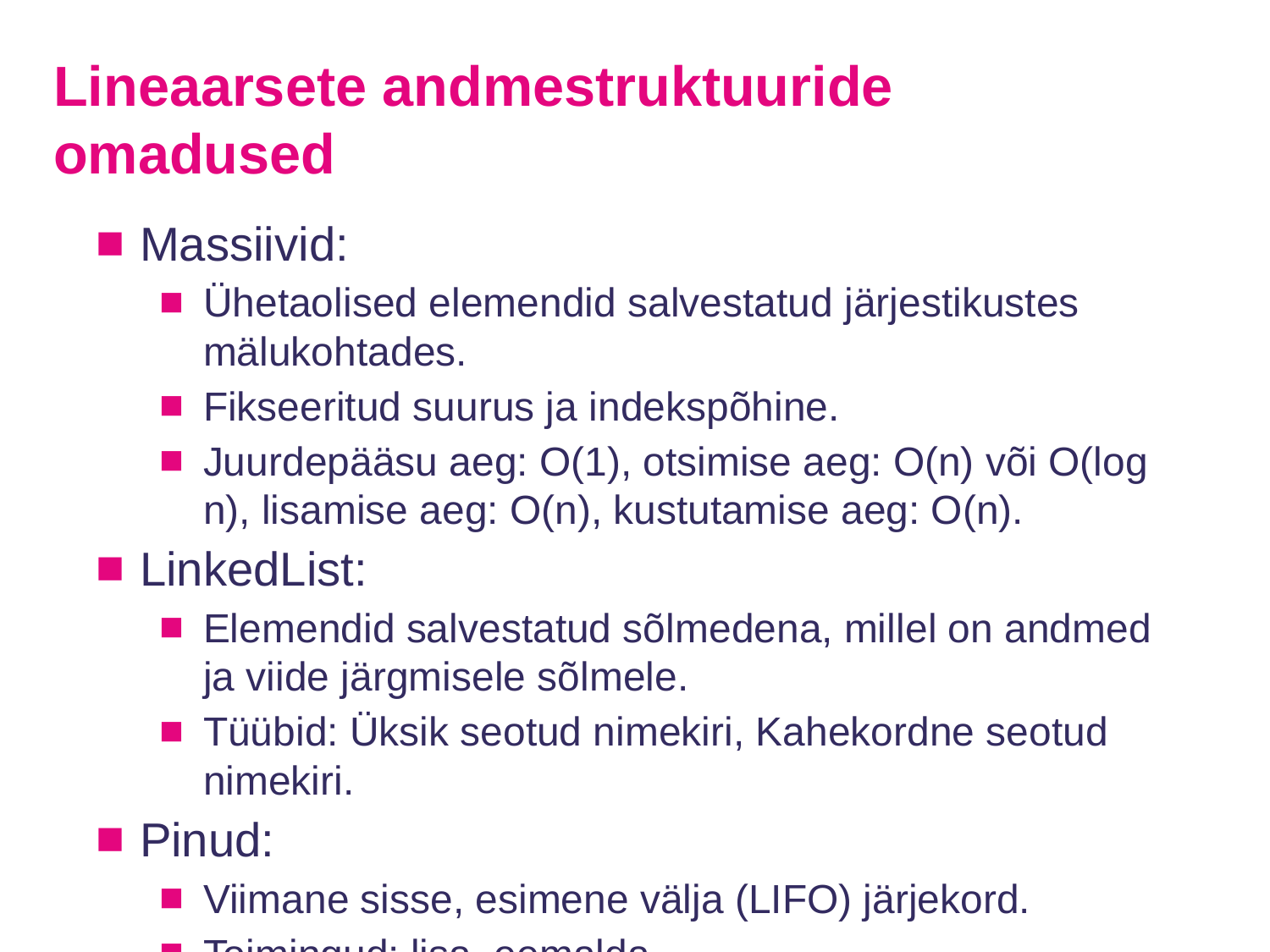

# Lineaarsete andmestruktuuride omadused
Massiivid:
Ühetaolised elemendid salvestatud järjestikustes mälukohtades.
Fikseeritud suurus ja indekspõhine.
Juurdepääsu aeg: O(1), otsimise aeg: O(n) või O(log n), lisamise aeg: O(n), kustutamise aeg: O(n).
LinkedList:
Elemendid salvestatud sõlmedena, millel on andmed ja viide järgmisele sõlmele.
Tüübid: Üksik seotud nimekiri, Kahekordne seotud nimekiri.
Pinud:
Viimane sisse, esimene välja (LIFO) järjekord.
Toimingud: lisa, eemalda.
Järjekorrad:
Esimene sisse, esimene välja (FIFO) järjekord.
Toimingud: lisa järjekorda, eemalda järjekorrast.
Allikas: [GeeksforGeeks](https://www.geeksforgeeks.org/introduction-to-linear-data-structures/)